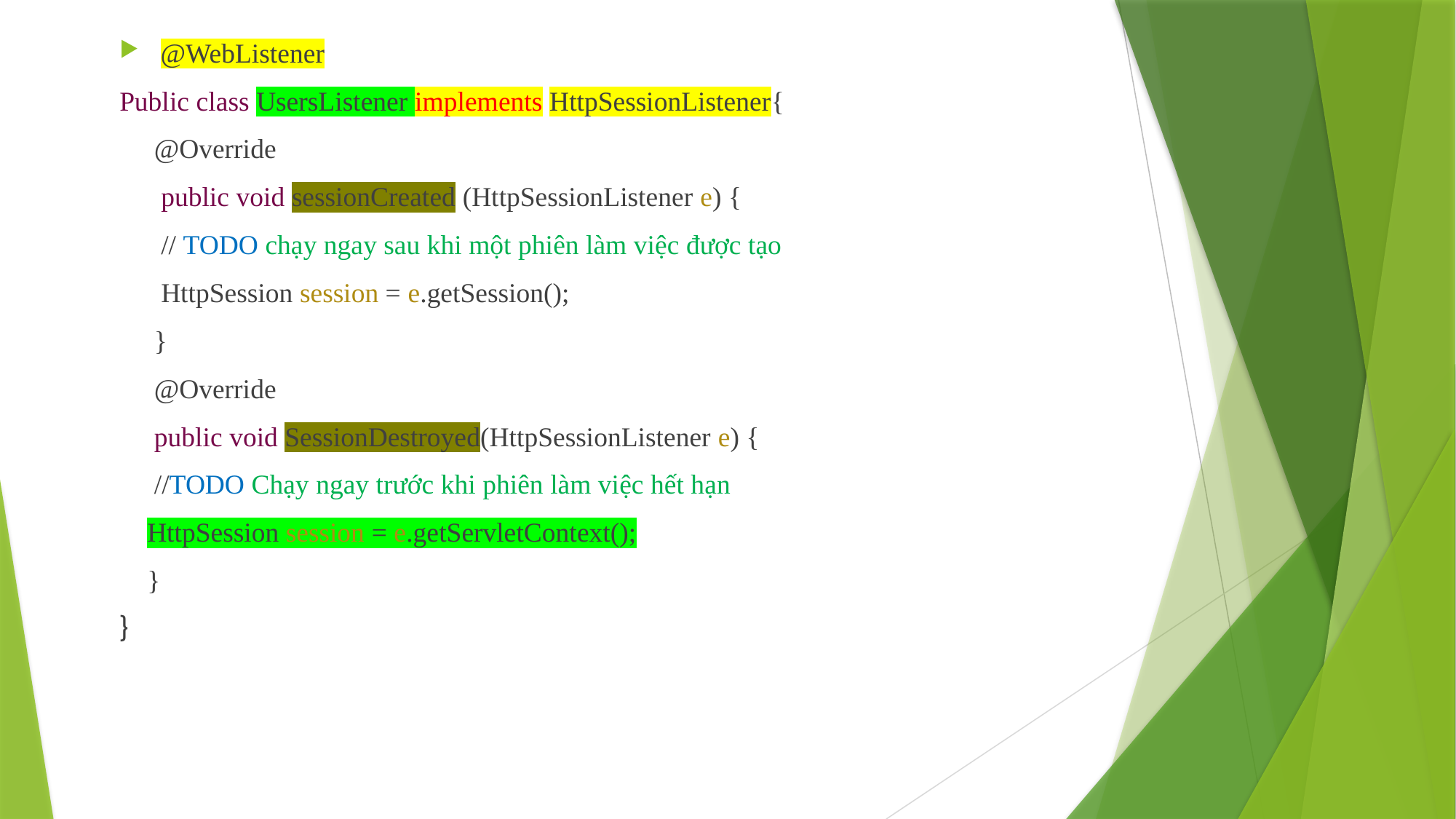

@WebListener
Public class UsersListener implements HttpSessionListener{
     @Override
      public void sessionCreated (HttpSessionListener e) {
      // TODO chạy ngay sau khi một phiên làm việc được tạo
      HttpSession session = e.getSession();
     }
     @Override
     public void SessionDestroyed(HttpSessionListener e) {
     //TODO Chạy ngay trước khi phiên làm việc hết hạn
    HttpSession session = e.getServletContext();
    }
}